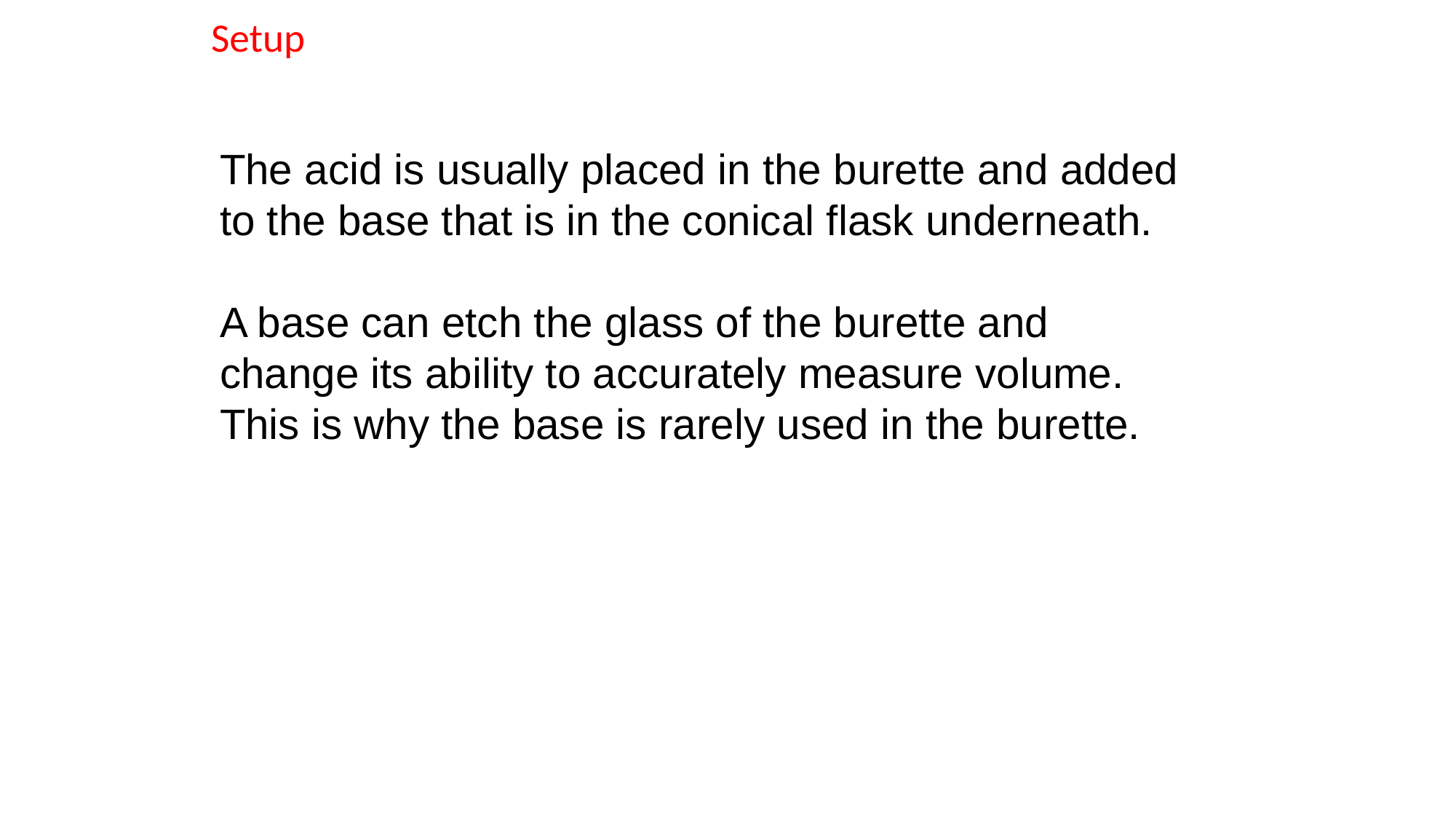

# Setup
The acid is usually placed in the burette and added to the base that is in the conical flask underneath.

A base can etch the glass of the burette and change its ability to accurately measure volume. This is why the base is rarely used in the burette.